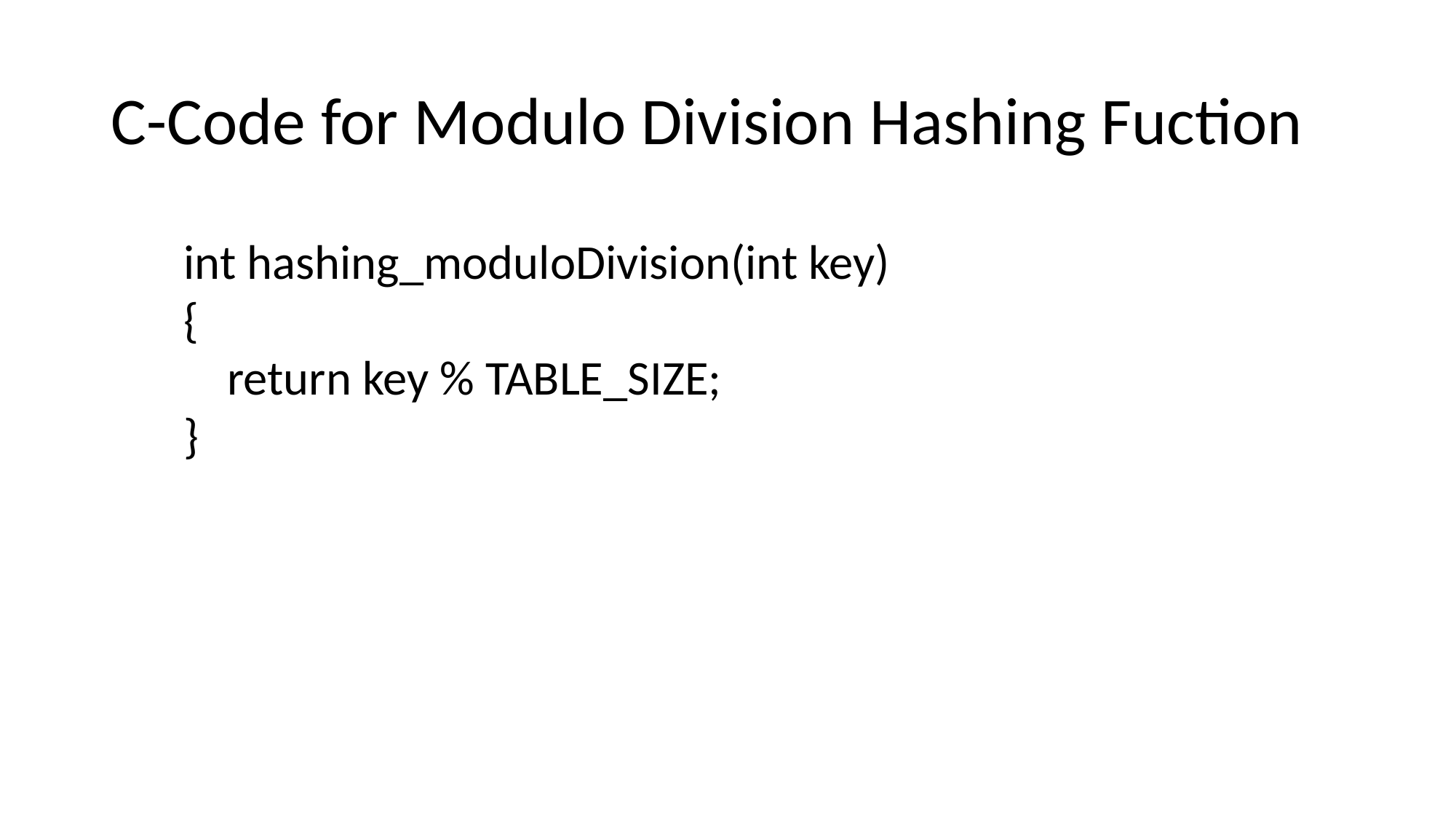

# C-Code for Modulo Division Hashing Fuction
int hashing_moduloDivision(int key)
{
    return key % TABLE_SIZE;
}